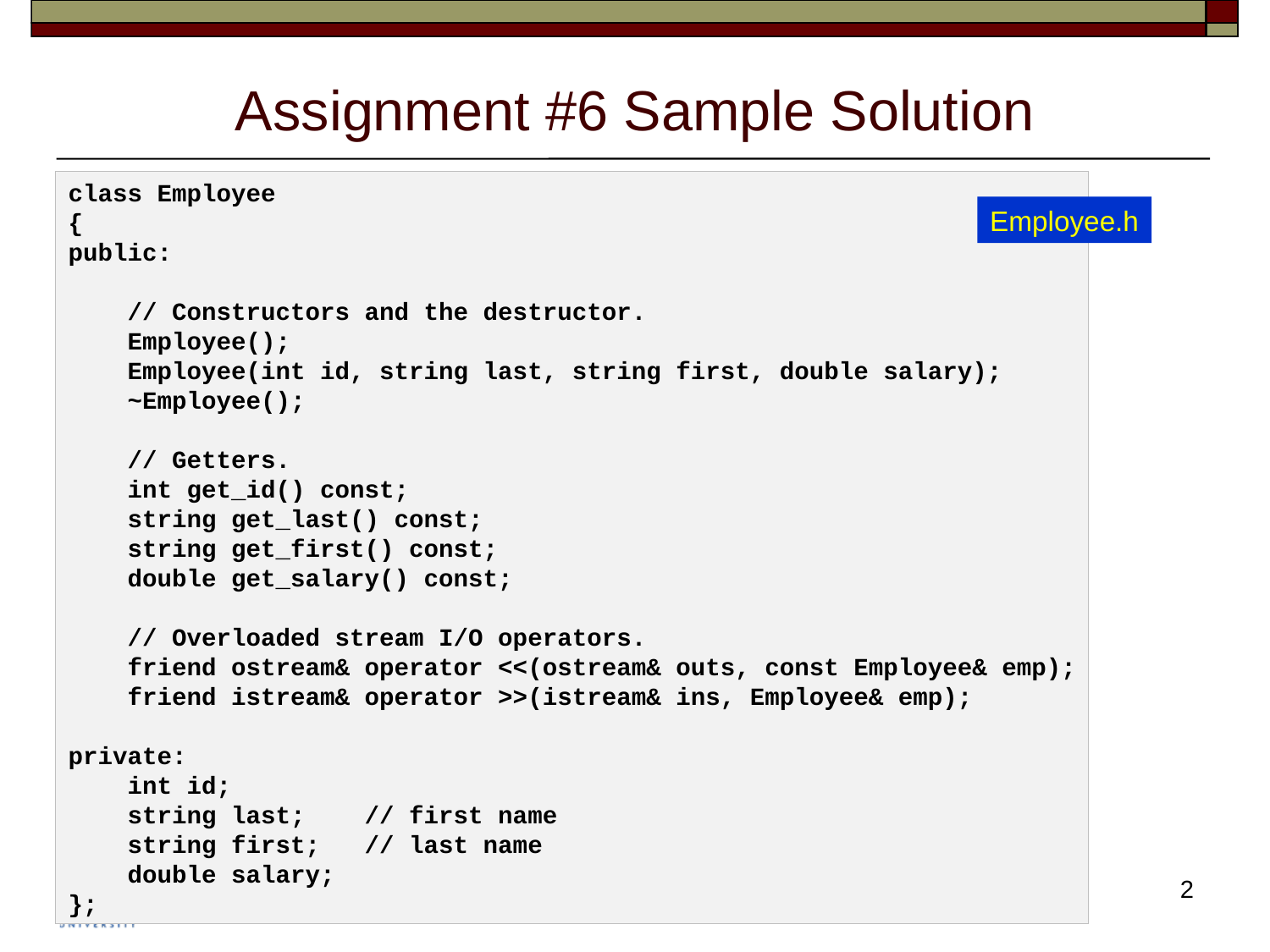

# Assignment #6 Sample Solution
class Employee
{
public:
    // Constructors and the destructor.
    Employee();
    Employee(int id, string last, string first, double salary);
    ~Employee();
    // Getters.
    int get_id() const;
    string get_last() const;
    string get_first() const;
    double get_salary() const;
    // Overloaded stream I/O operators.
    friend ostream& operator <<(ostream& outs, const Employee& emp);
    friend istream& operator >>(istream& ins, Employee& emp);

private:
    int id;
    string last;    // first name
    string first;   // last name
    double salary;
};
Employee.h
2